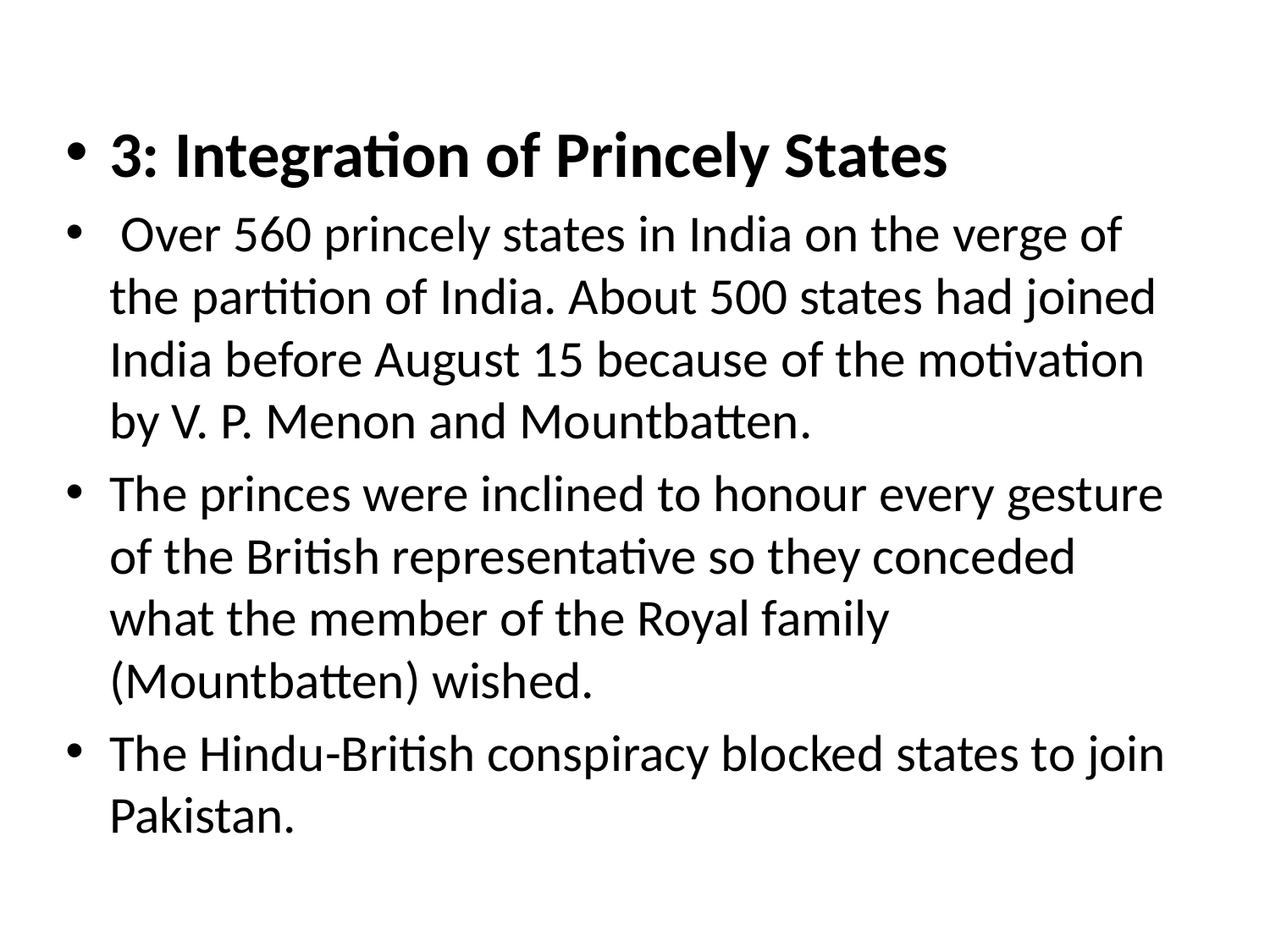

#
3: Integration of Princely States
 Over 560 princely states in India on the verge of the partition of India. About 500 states had joined India before August 15 because of the motivation by V. P. Menon and Mountbatten.
The princes were inclined to honour every gesture of the British representative so they conceded what the member of the Royal family (Mountbatten) wished.
The Hindu-British conspiracy blocked states to join Pakistan.